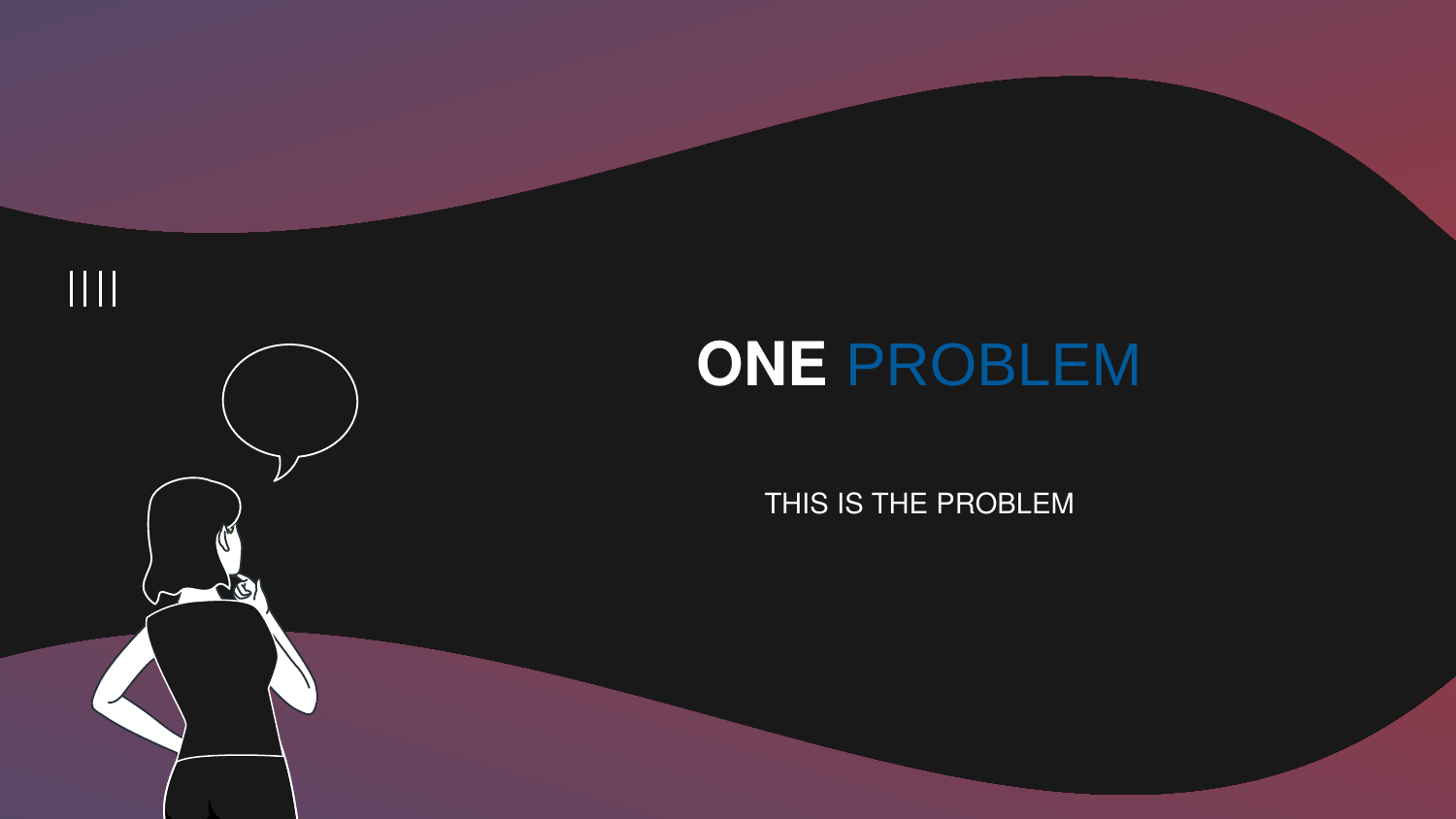

# ONE PROBLEM

THIS IS THE PROBLEM